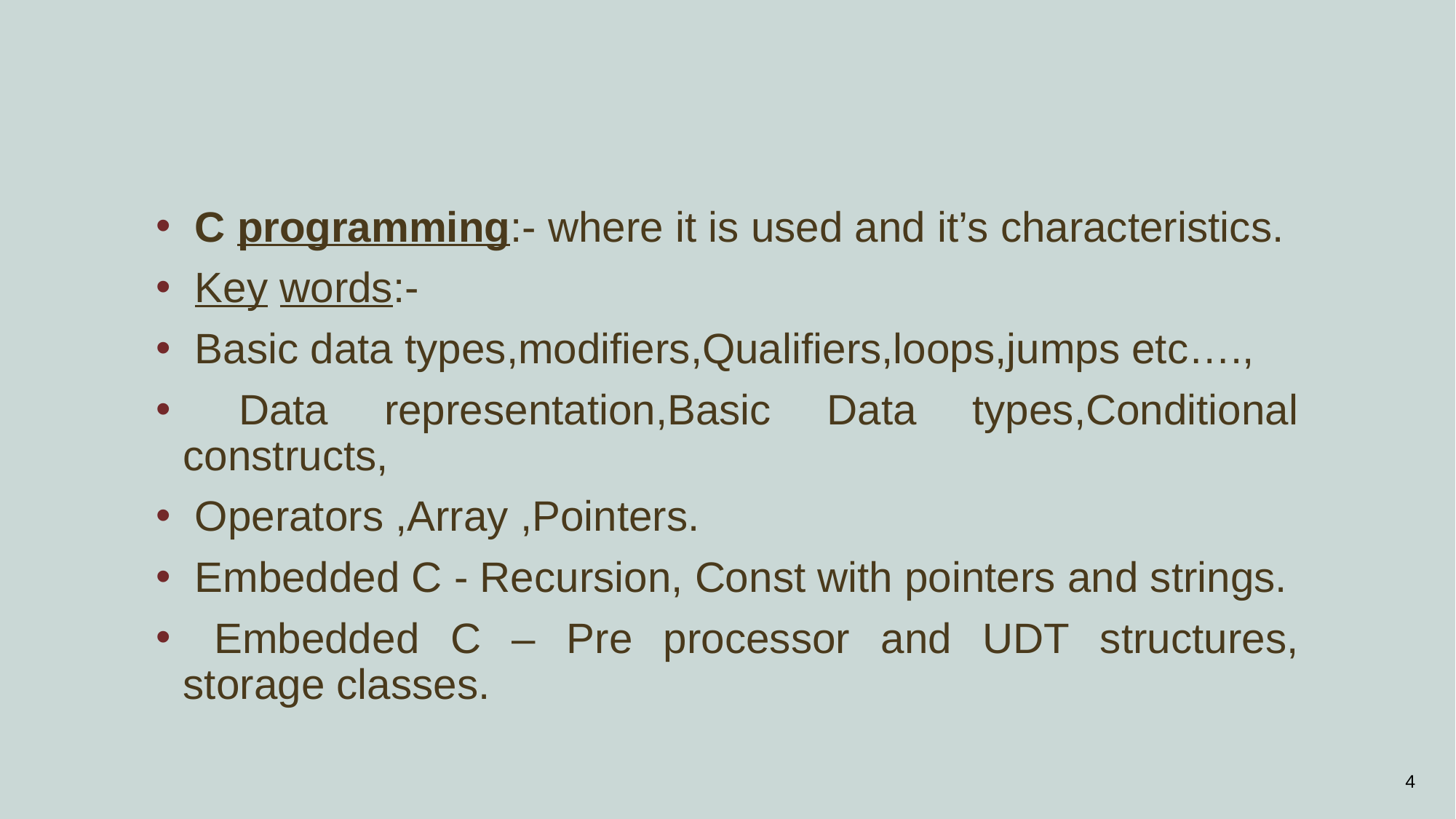

C programming:- where it is used and it’s characteristics.
 Key words:-
 Basic data types,modifiers,Qualifiers,loops,jumps etc….,
 Data representation,Basic Data types,Conditional constructs,
 Operators ,Array ,Pointers.
 Embedded C - Recursion, Const with pointers and strings.
 Embedded C – Pre processor and UDT structures, storage classes.
4